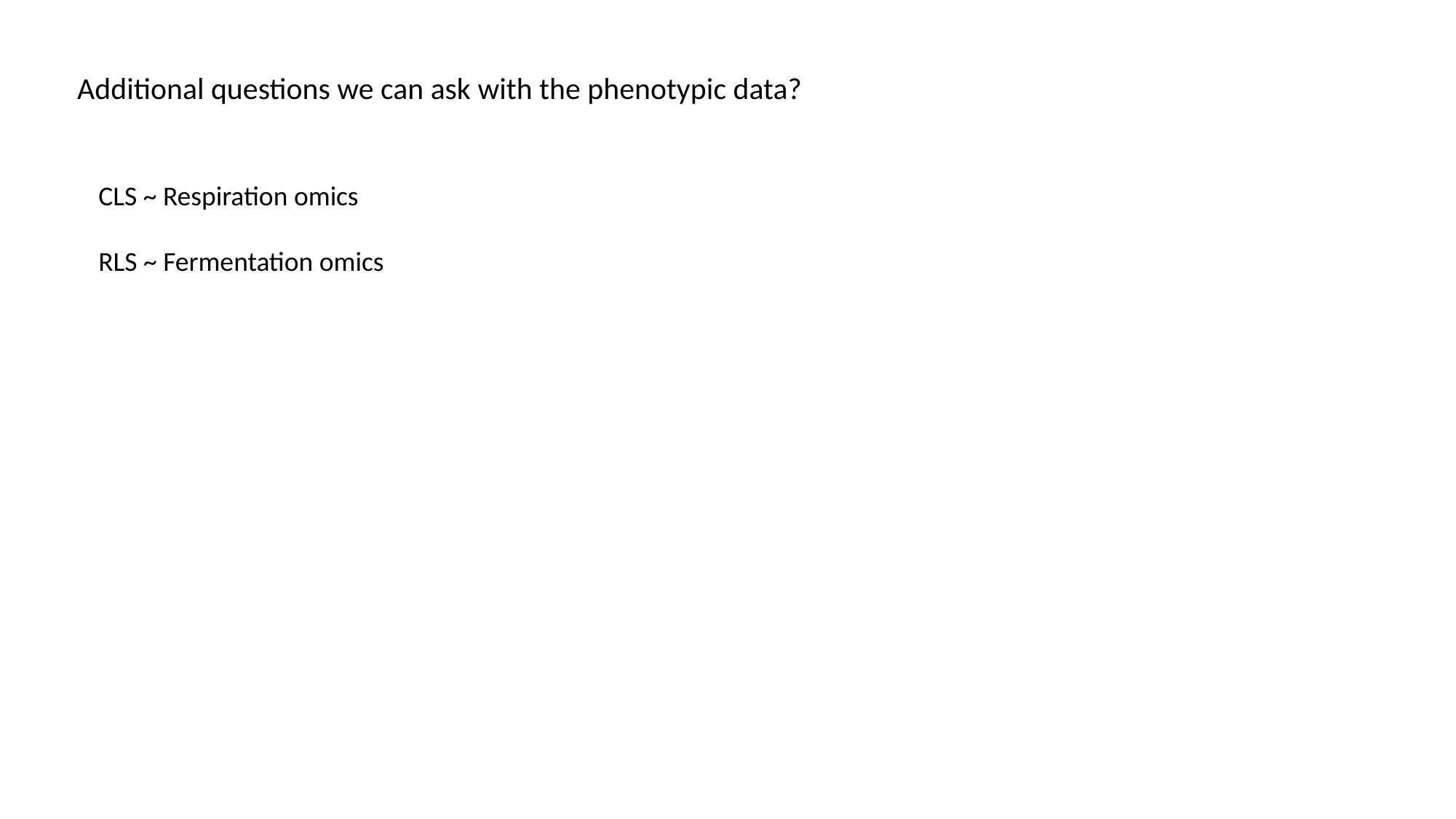

Additional questions we can ask with the phenotypic data?
CLS ~ Respiration omics

RLS ~ Fermentation omics